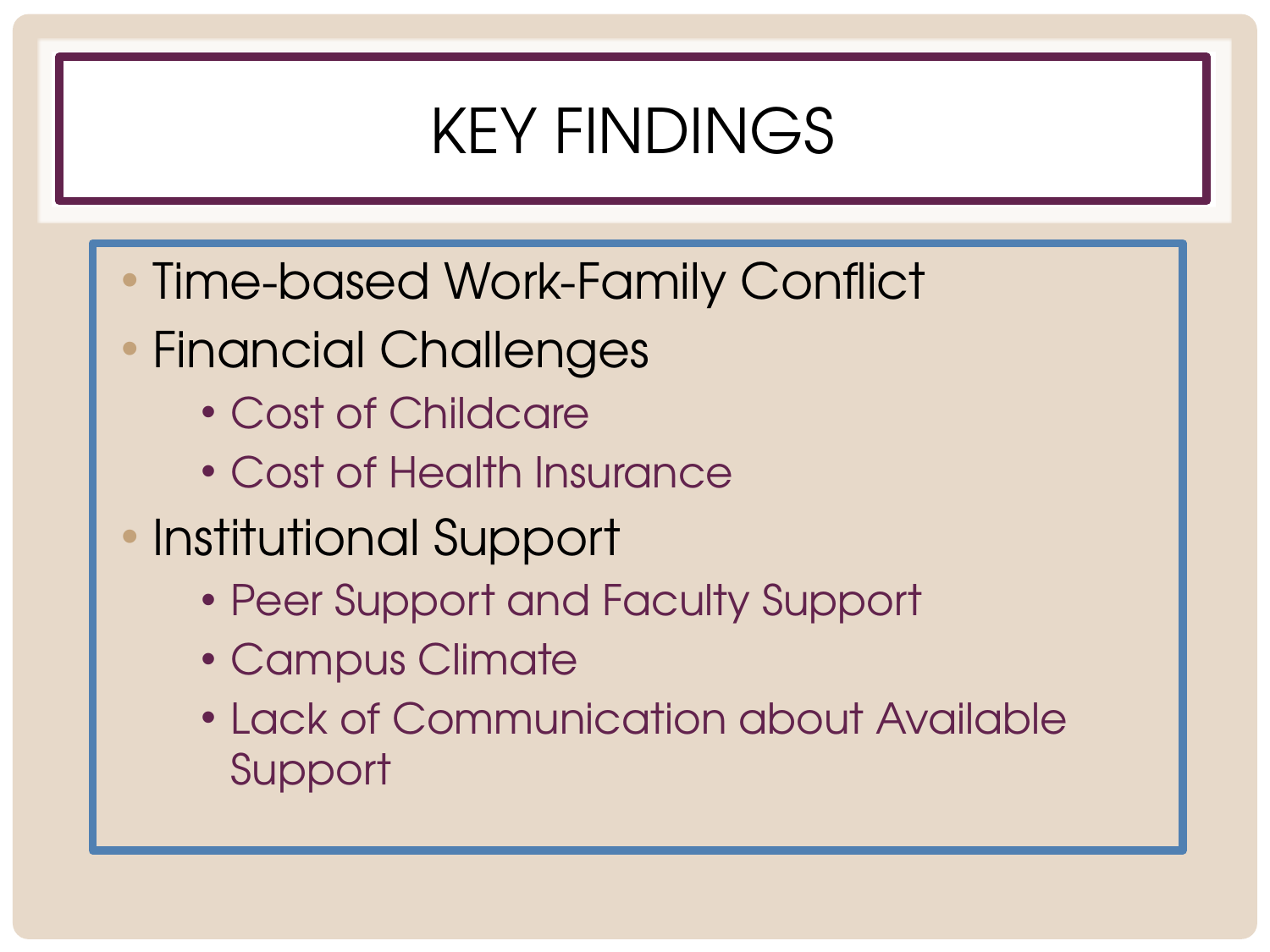

# Key findings
Time-based Work-Family Conflict
Financial Challenges
Cost of Childcare
Cost of Health Insurance
Institutional Support
Peer Support and Faculty Support
Campus Climate
Lack of Communication about Available Support